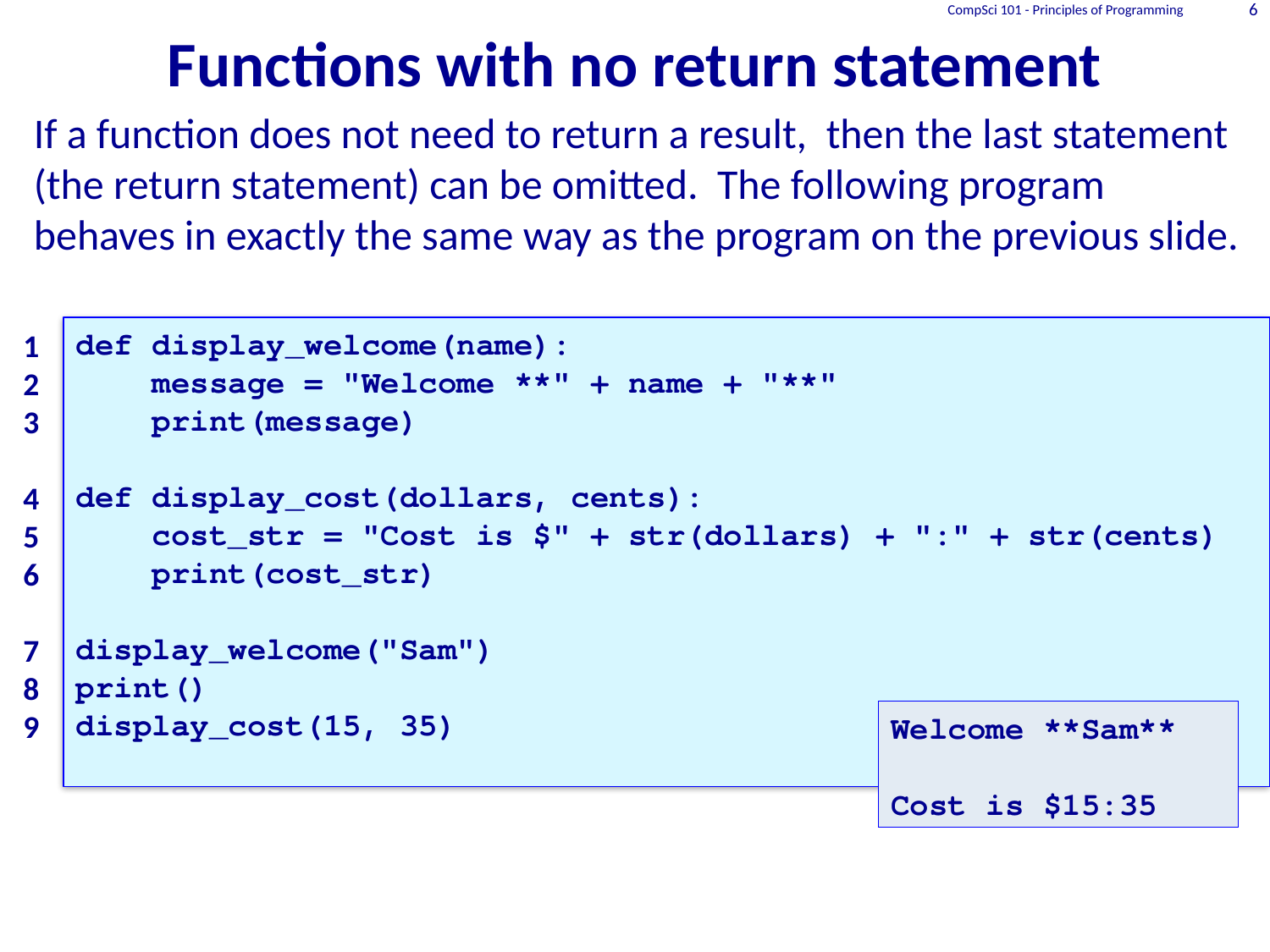

# Functions with no return statement
CompSci 101 - Principles of Programming
6
If a function does not need to return a result,  then the last statement (the return statement) can be omitted.  The following program behaves in exactly the same way as the program on the previous slide.
def display_welcome(name):
    message = "Welcome **" + name + "**"
    print(message)

def display_cost(dollars, cents):
    cost_str = "Cost is $" + str(dollars) + ":" + str(cents)
    print(cost_str)

display_welcome("Sam")
print()
display_cost(15, 35)

1
2
3

4
5
6

7
8
9

Welcome **Sam**

Cost is $15:35